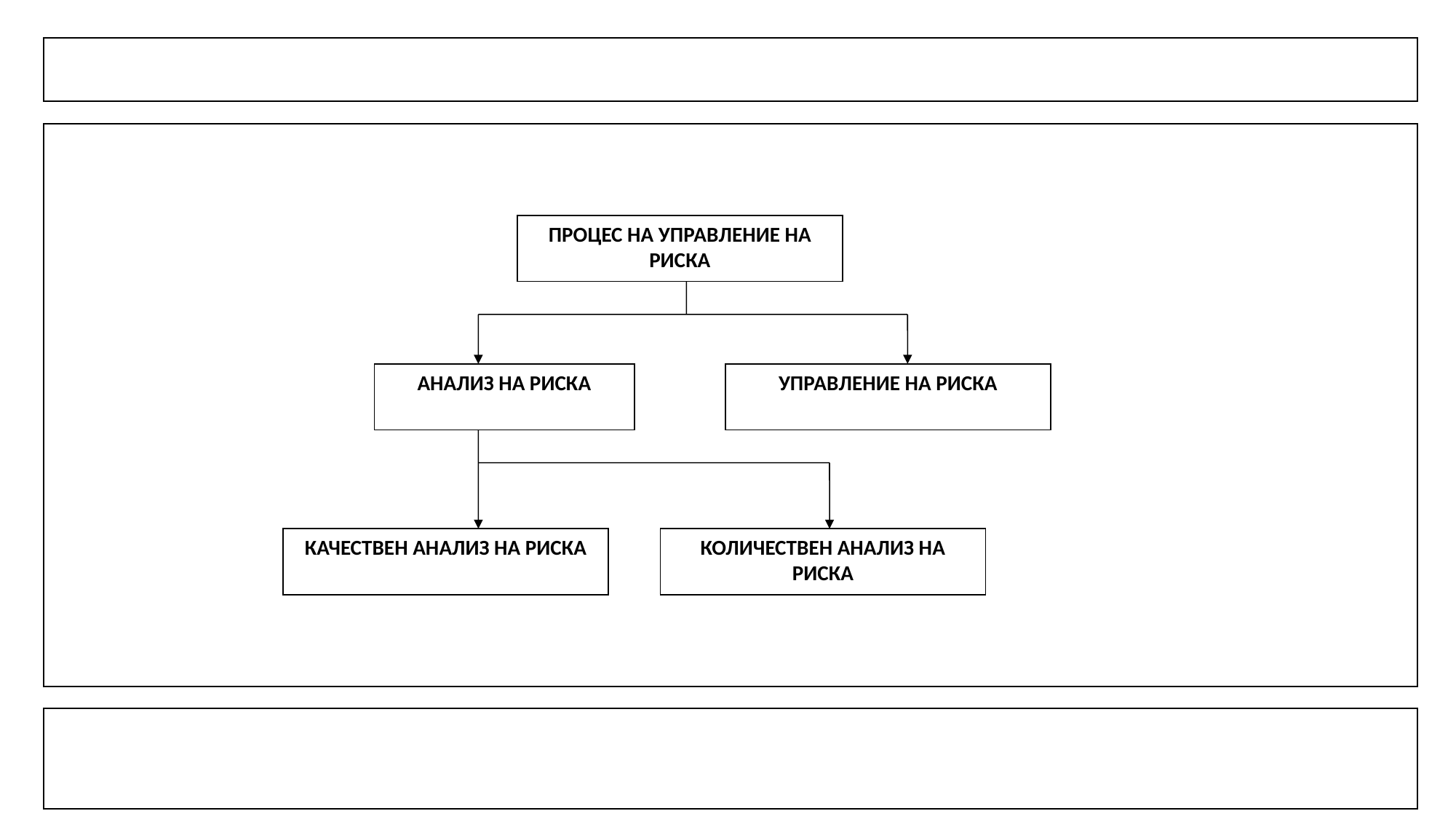

ПРОЦЕС НА УПРАВЛЕНИЕ НА РИСКА

АНАЛИЗ НА РИСКА
УПРАВЛЕНИЕ НА РИСКА

КАЧЕСТВЕН АНАЛИЗ НА РИСКА
КОЛИЧЕСТВЕН АНАЛИЗ НА РИСКА